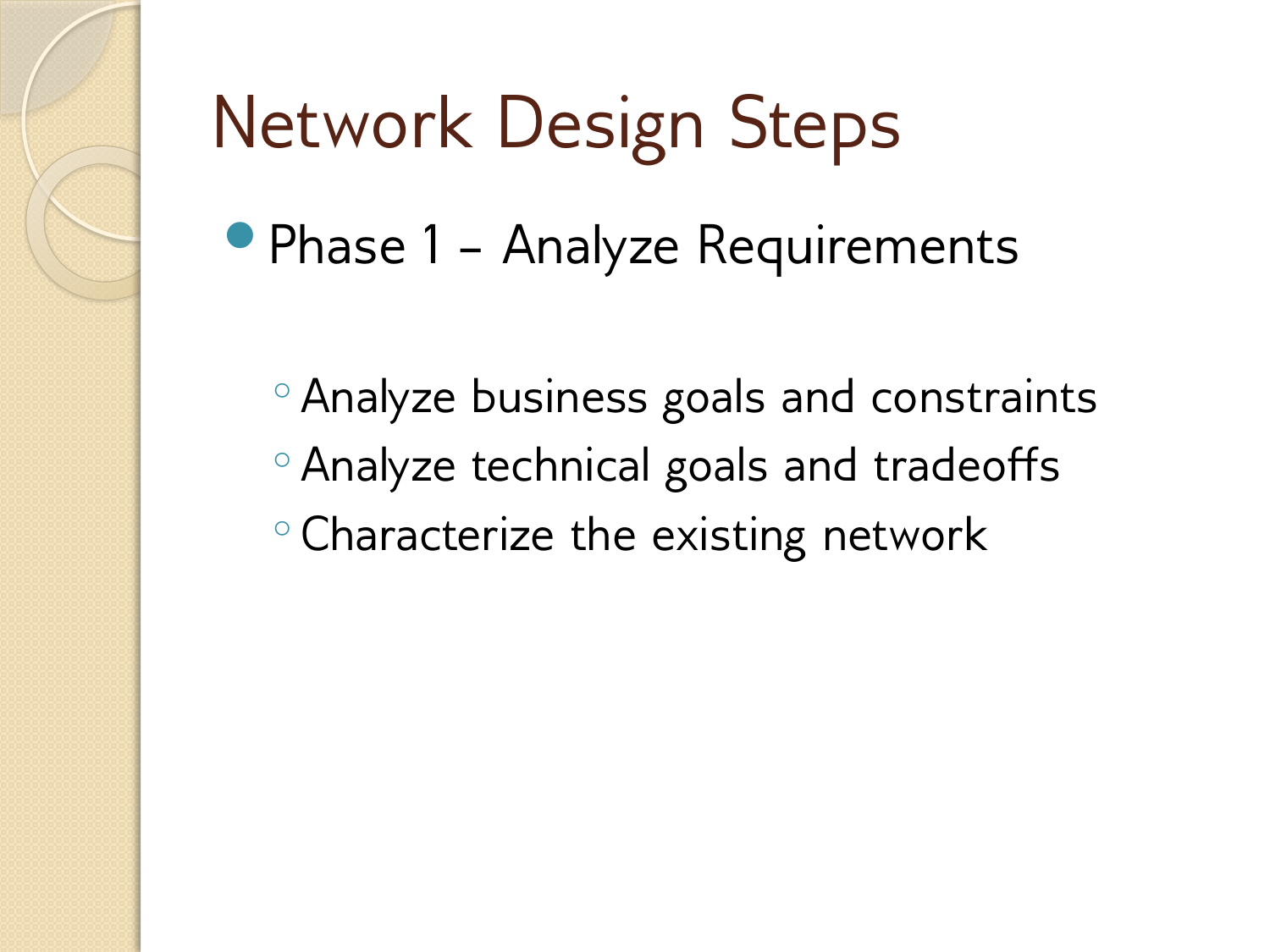

# Network Design Steps
Phase 1 – Analyze Requirements

Analyze business goals and constraints
Analyze technical goals and tradeoffs
Characterize the existing network